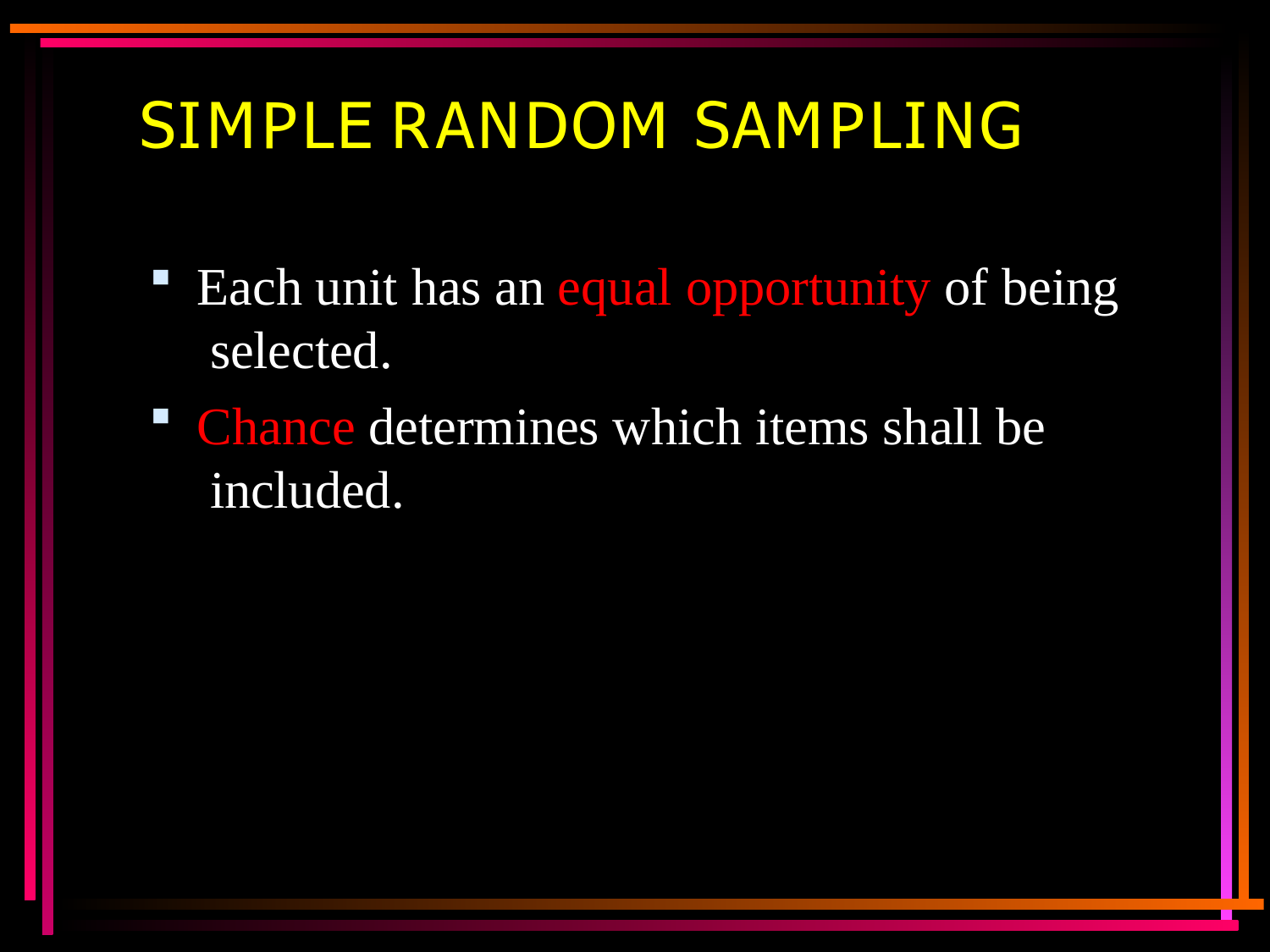

# SIMPLE RANDOM SAMPLING
Each unit has an equal opportunity of being  selected.
Chance determines which items shall be  included.